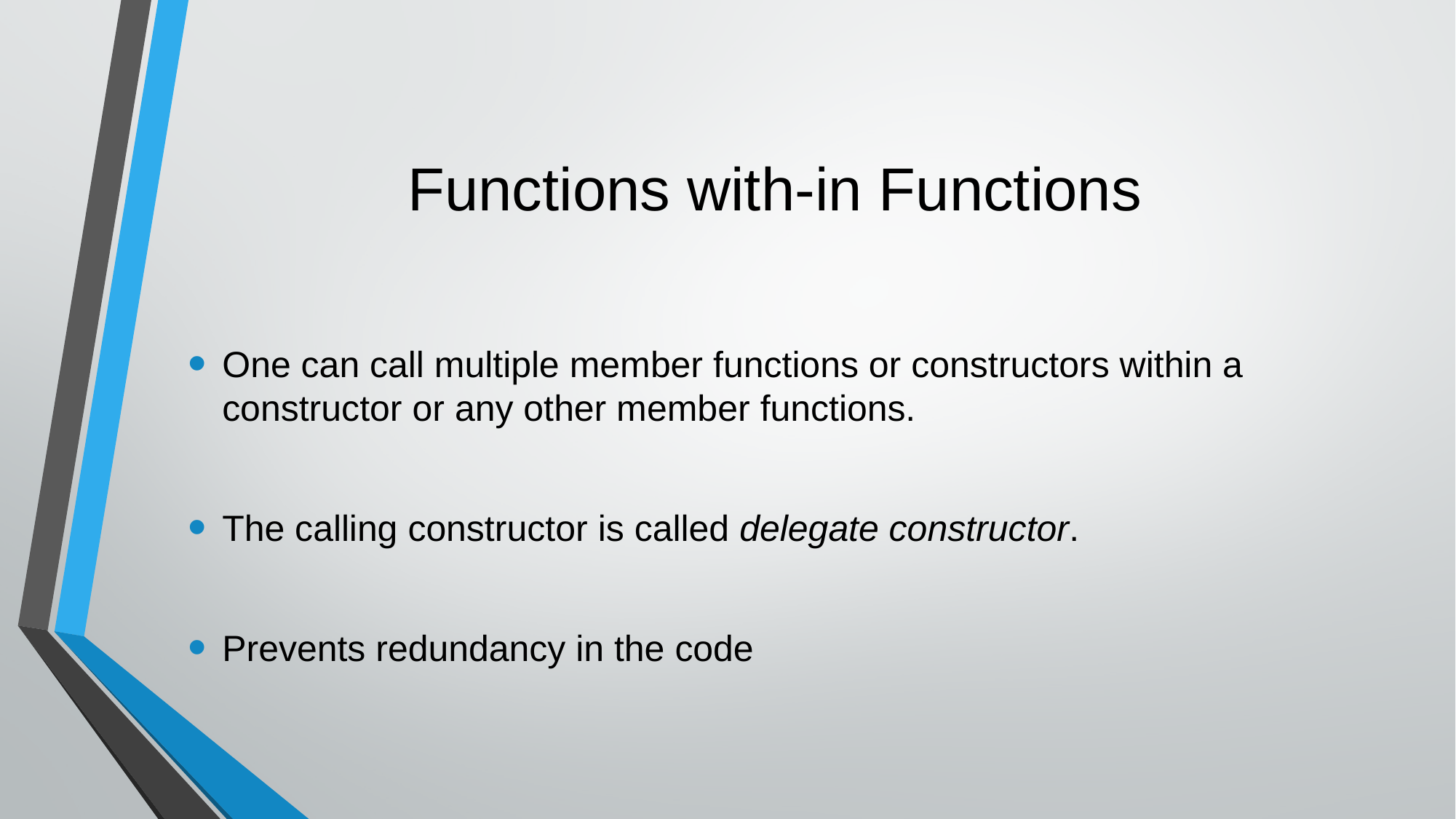

# Functions with-in Functions
One can call multiple member functions or constructors within a constructor or any other member functions.

The calling constructor is called delegate constructor.

Prevents redundancy in the code